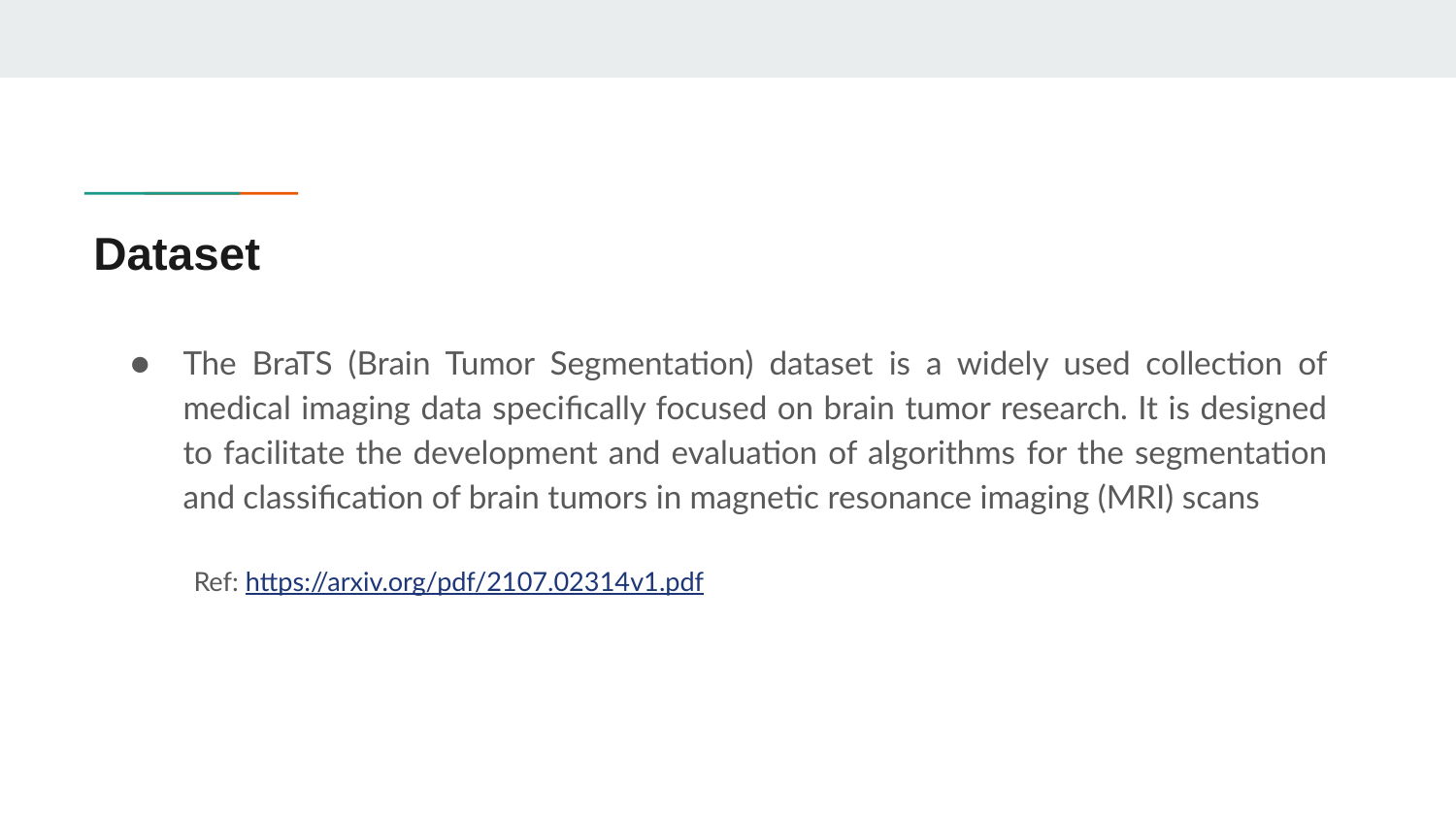

# Dataset
The BraTS (Brain Tumor Segmentation) dataset is a widely used collection of medical imaging data specifically focused on brain tumor research. It is designed to facilitate the development and evaluation of algorithms for the segmentation and classification of brain tumors in magnetic resonance imaging (MRI) scans
Ref: https://arxiv.org/pdf/2107.02314v1.pdf